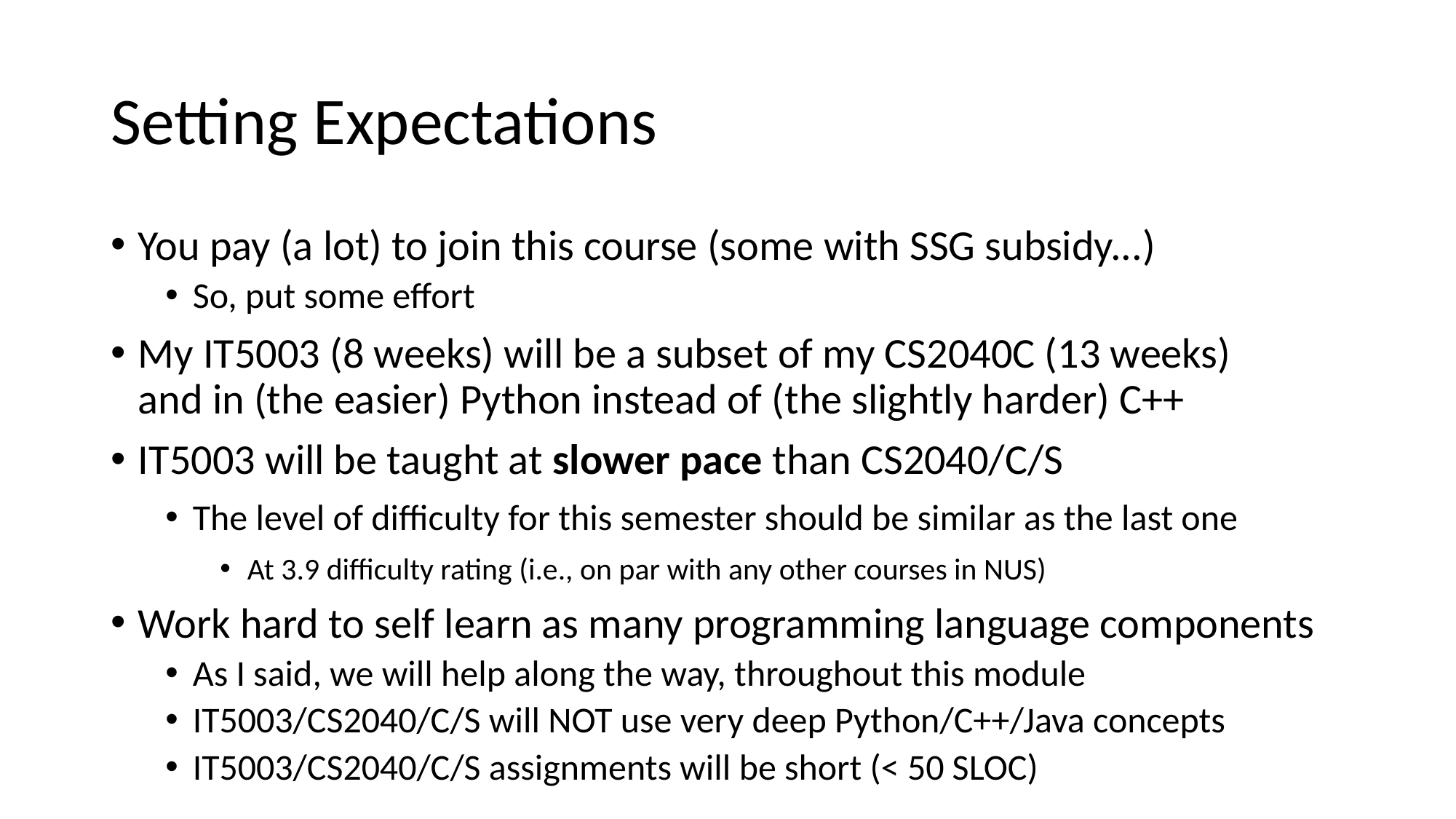

# Setting Expectations
You pay (a lot) to join this course (some with SSG subsidy...)
So, put some effort
My IT5003 (8 weeks) will be a subset of my CS2040C (13 weeks)
and in (the easier) Python instead of (the slightly harder) C++
IT5003 will be taught at slower pace than CS2040/C/S
The level of difficulty for this semester should be similar as the last one
At 3.9 difficulty rating (i.e., on par with any other courses in NUS)
Work hard to self learn as many programming language components
As I said, we will help along the way, throughout this module
IT5003/CS2040/C/S will NOT use very deep Python/C++/Java concepts
IT5003/CS2040/C/S assignments will be short (< 50 SLOC)